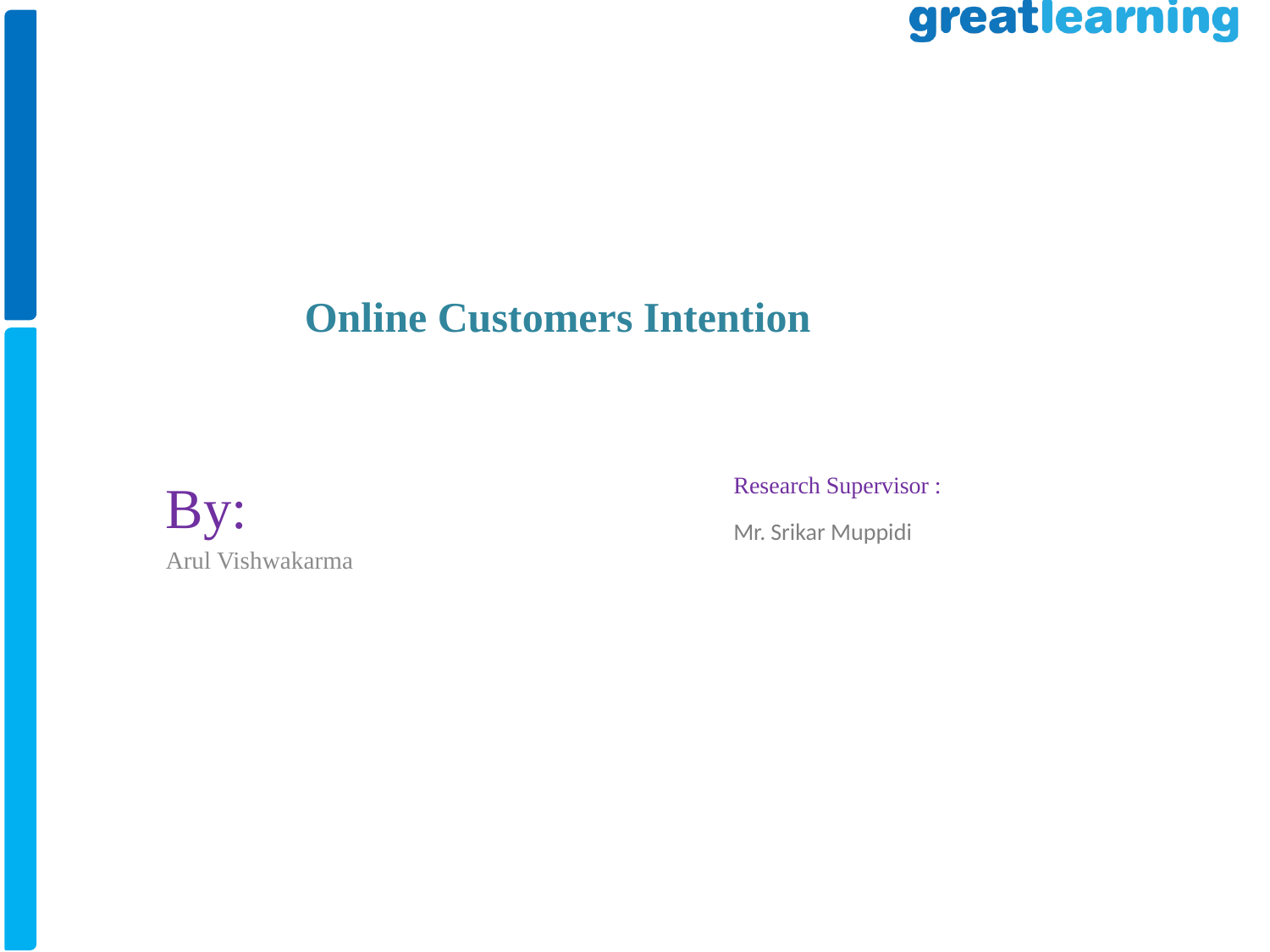

Online Customers Intention
By:
Arul Vishwakarma

Research Supervisor :
Mr. Srikar Muppidi